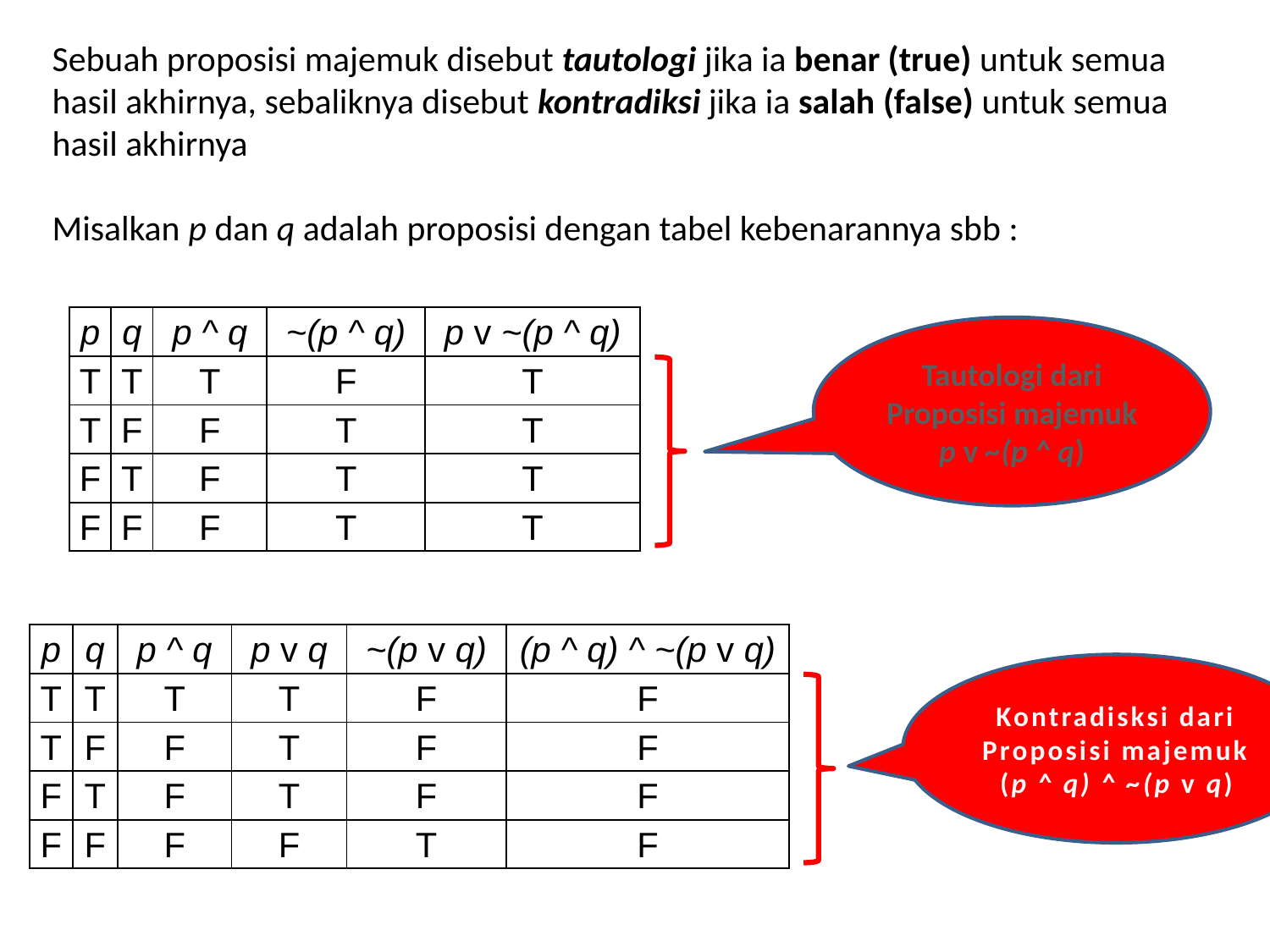

Sebuah proposisi majemuk disebut tautologi jika ia benar (true) untuk semua hasil akhirnya, sebaliknya disebut kontradiksi jika ia salah (false) untuk semua hasil akhirnya

Misalkan p dan q adalah proposisi dengan tabel kebenarannya sbb :
| p | q | p ^ q | ~(p ^ q) | p v ~(p ^ q) |
| --- | --- | --- | --- | --- |
| T | T | T | F | T |
| T | F | F | T | T |
| F | T | F | T | T |
| F | F | F | T | T |
Tautologi dari Proposisi majemuk p v ~(p ^ q)

| p | q | p ^ q | p v q | ~(p v q) | (p ^ q) ^ ~(p v q) |
| --- | --- | --- | --- | --- | --- |
| T | T | T | T | F | F |
| T | F | F | T | F | F |
| F | T | F | T | F | F |
| F | F | F | F | T | F |
Kontradisksi dari Proposisi majemuk (p ^ q) ^ ~(p v q)